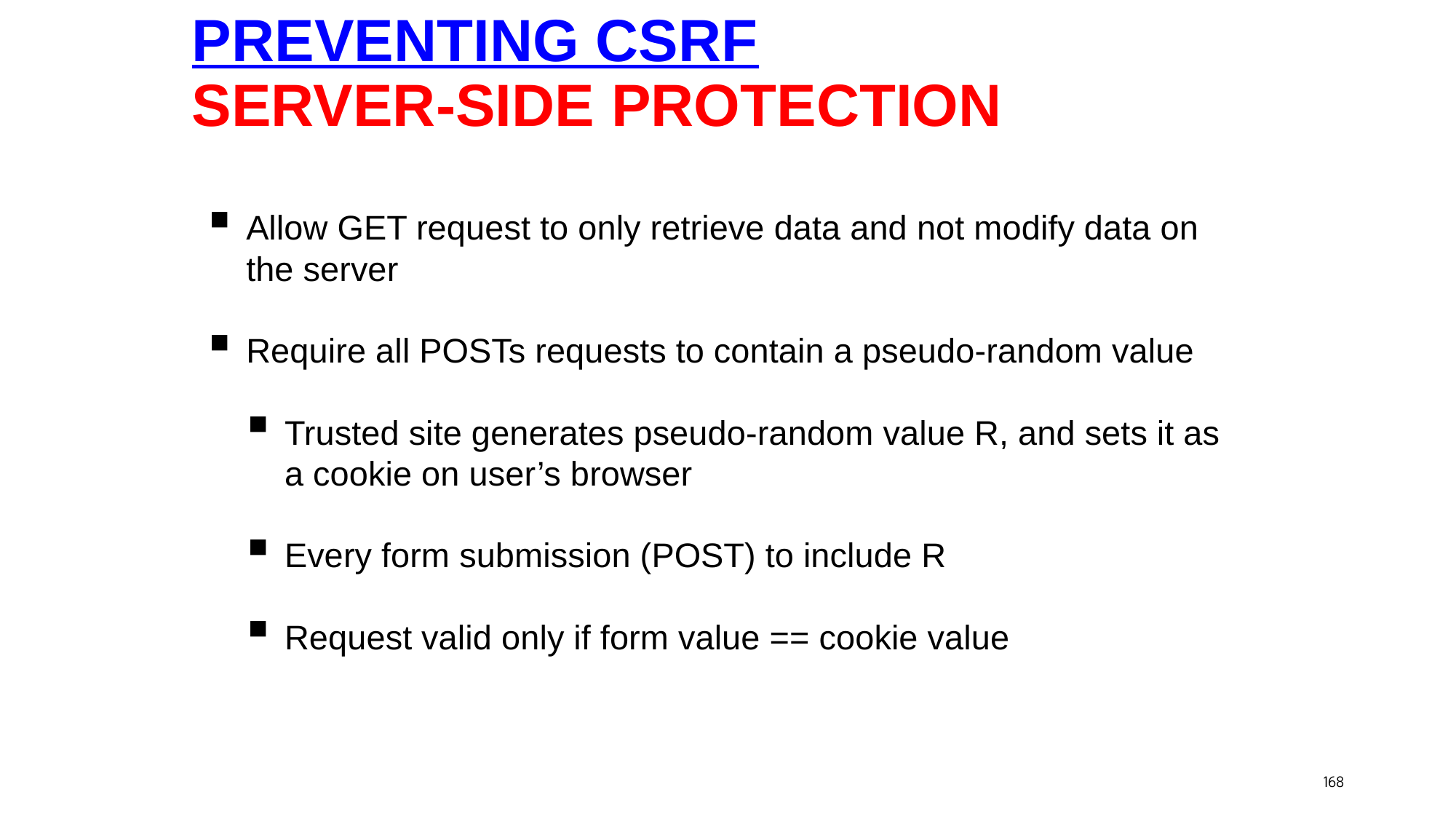

# Preventing CSRF Server-side Protection

Allow GET request to only retrieve data and not modify data on the server

Require all POSTs requests to contain a pseudo-random value

Trusted site generates pseudo-random value R, and sets it as a cookie on user’s browser

Every form submission (POST) to include R

Request valid only if form value == cookie value

168